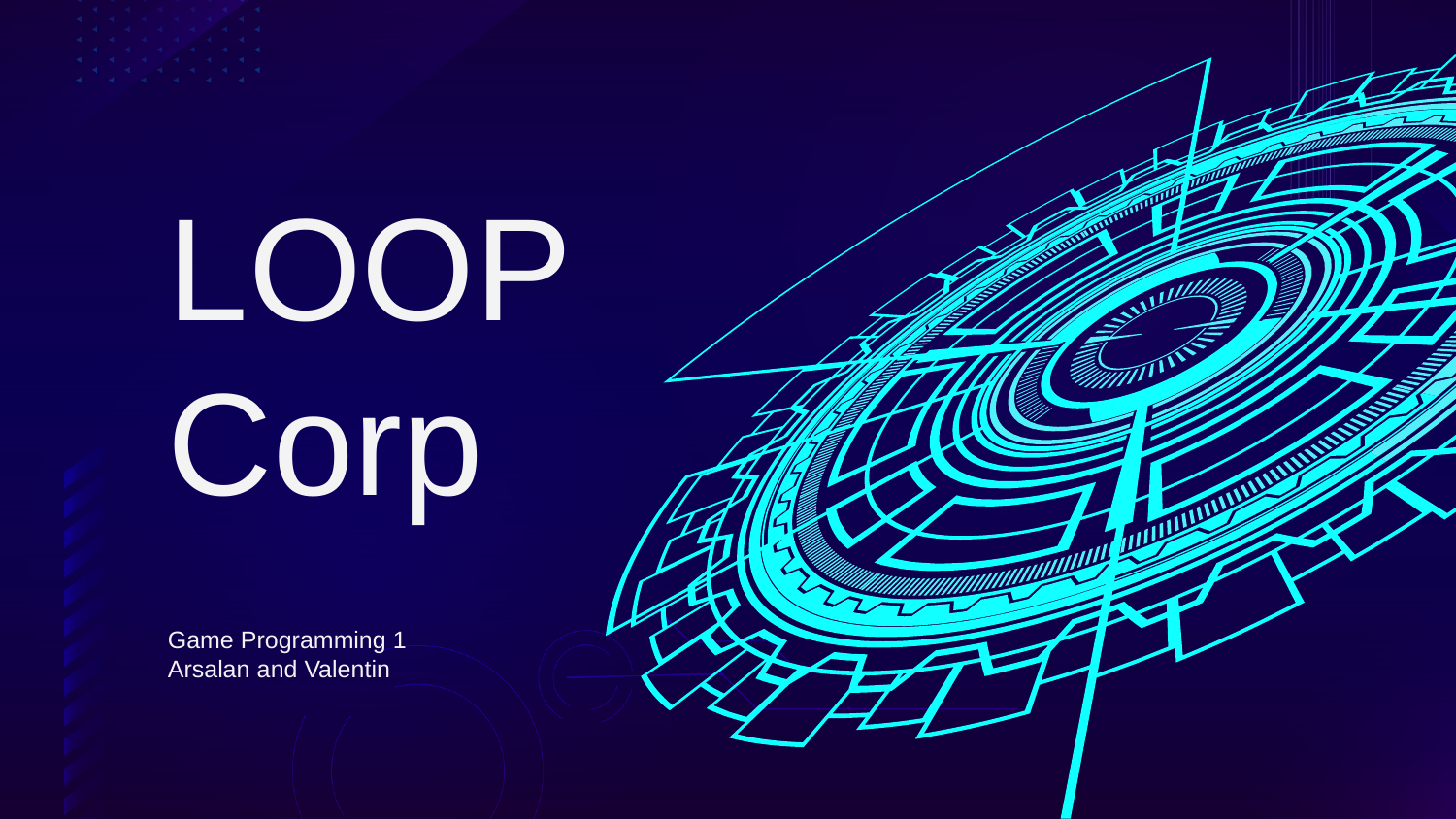

# LOOP Corp
Game Programming 1
Arsalan and Valentin